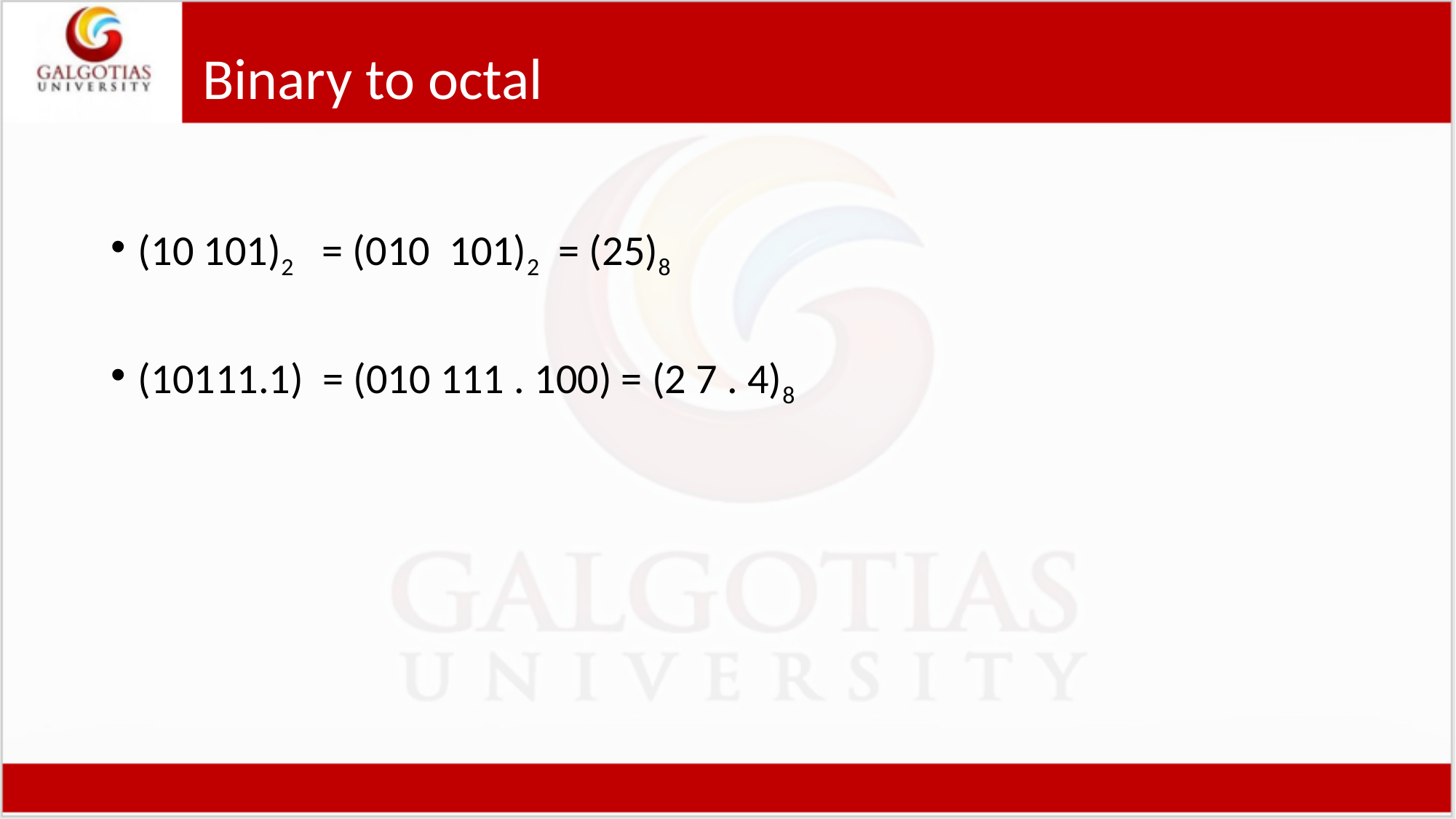

# Binary to octal
(10 101)2   = (010  101)2  = (25)8

(10111.1)  = (010 111 . 100) = (2 7 . 4)8